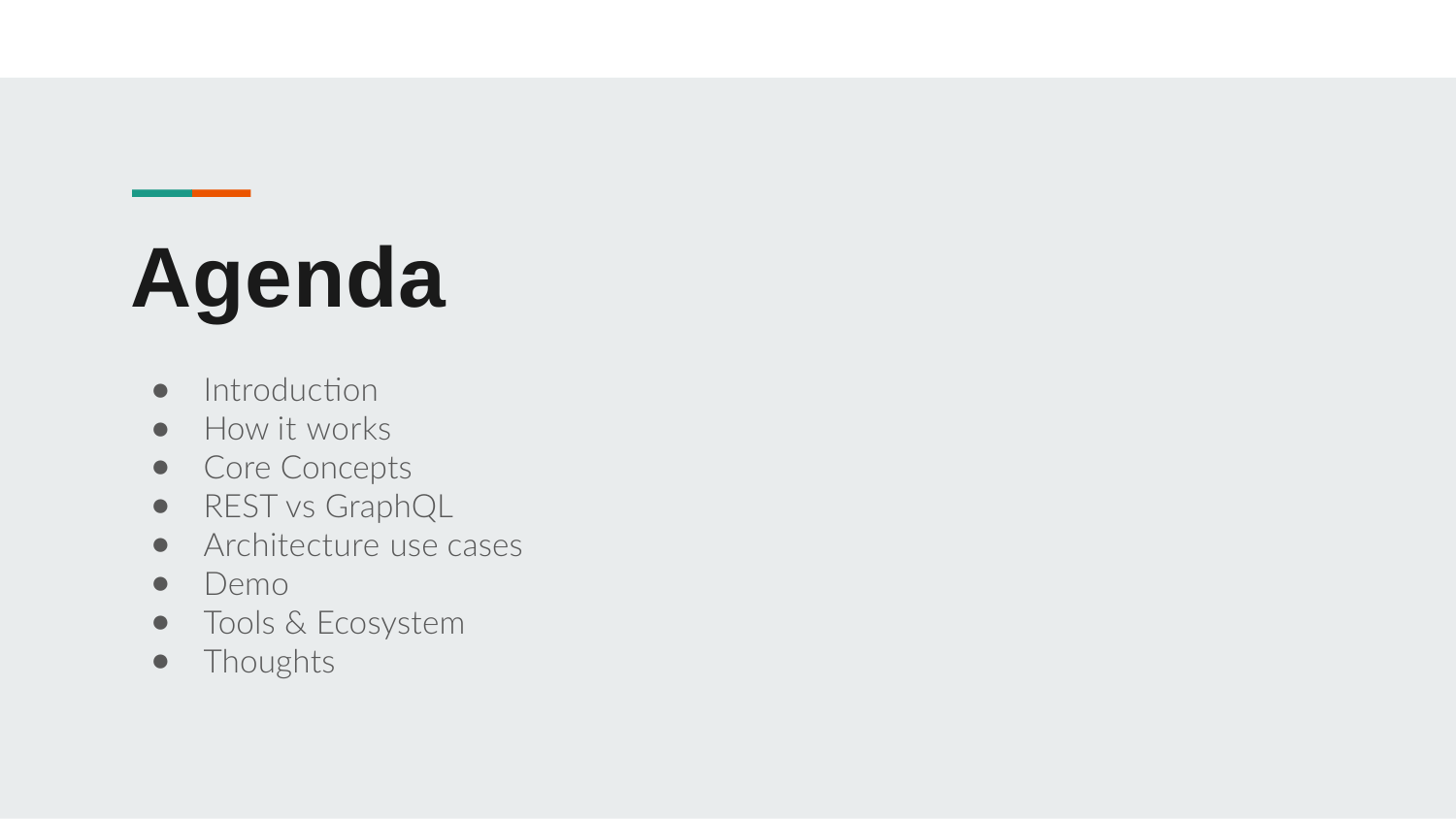

# Agenda
Introduction
How it works
Core Concepts
REST vs GraphQL
Architecture use cases
Demo
Tools & Ecosystem
Thoughts